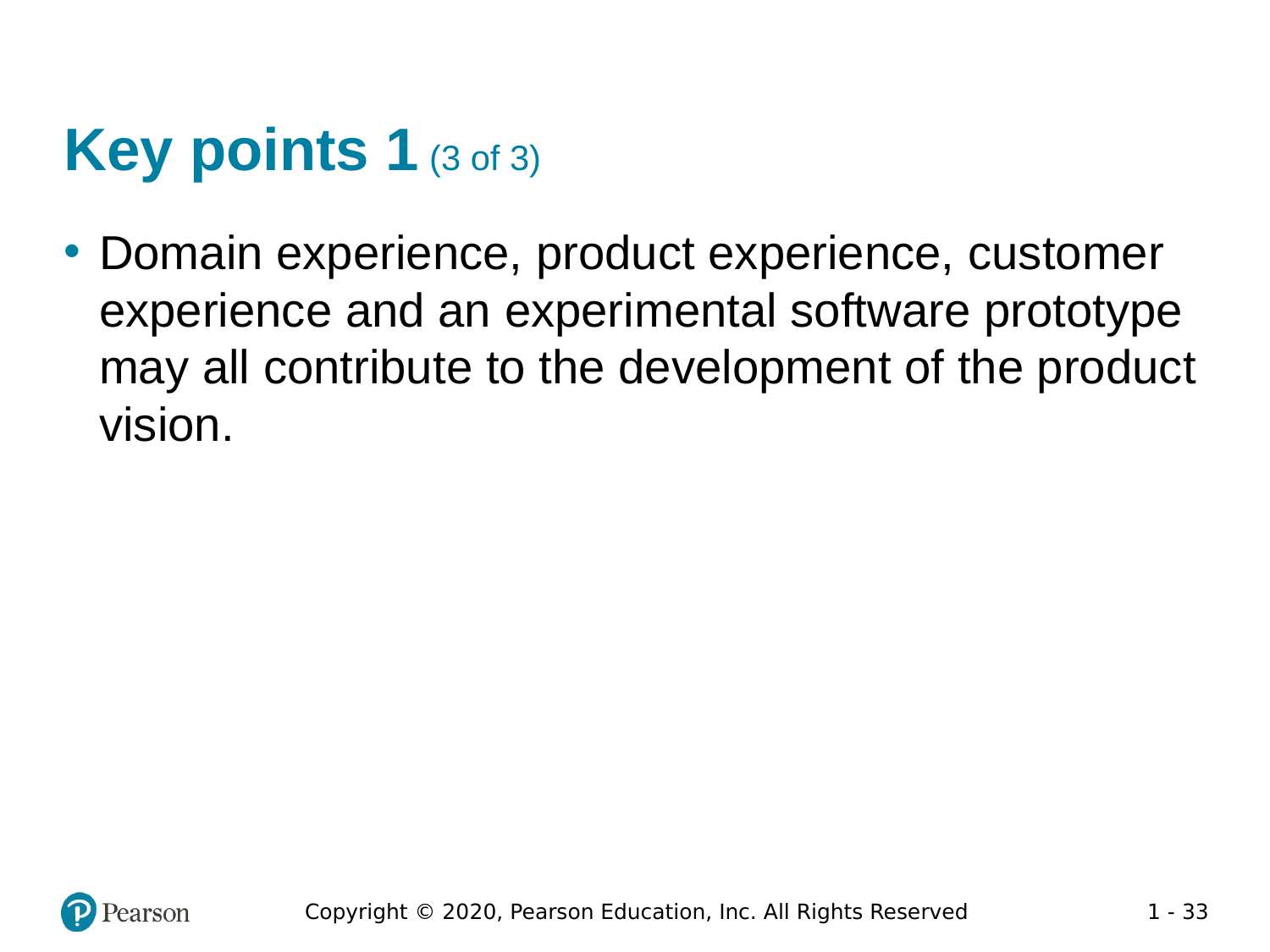

# Key points 1 (3 of 3)
Domain experience, product experience, customer experience and an experimental software prototype may all contribute to the development of the product vision.